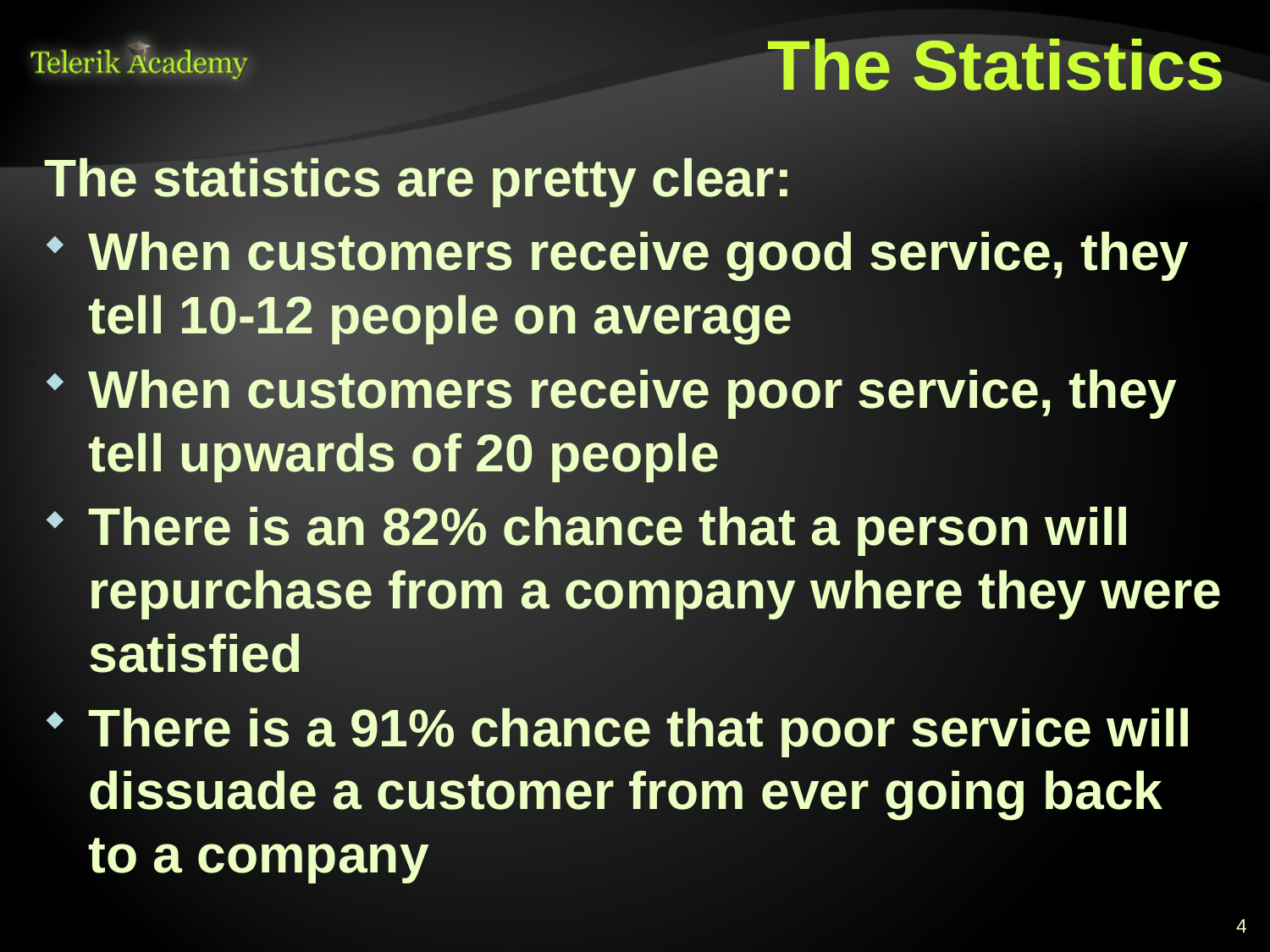

# The Statistics
The statistics are pretty clear:
When customers receive good service, they tell 10-12 people on average
When customers receive poor service, they tell upwards of 20 people
There is an 82% chance that a person will repurchase from a company where they were satisfied
There is a 91% chance that poor service will dissuade a customer from ever going back to a company
4